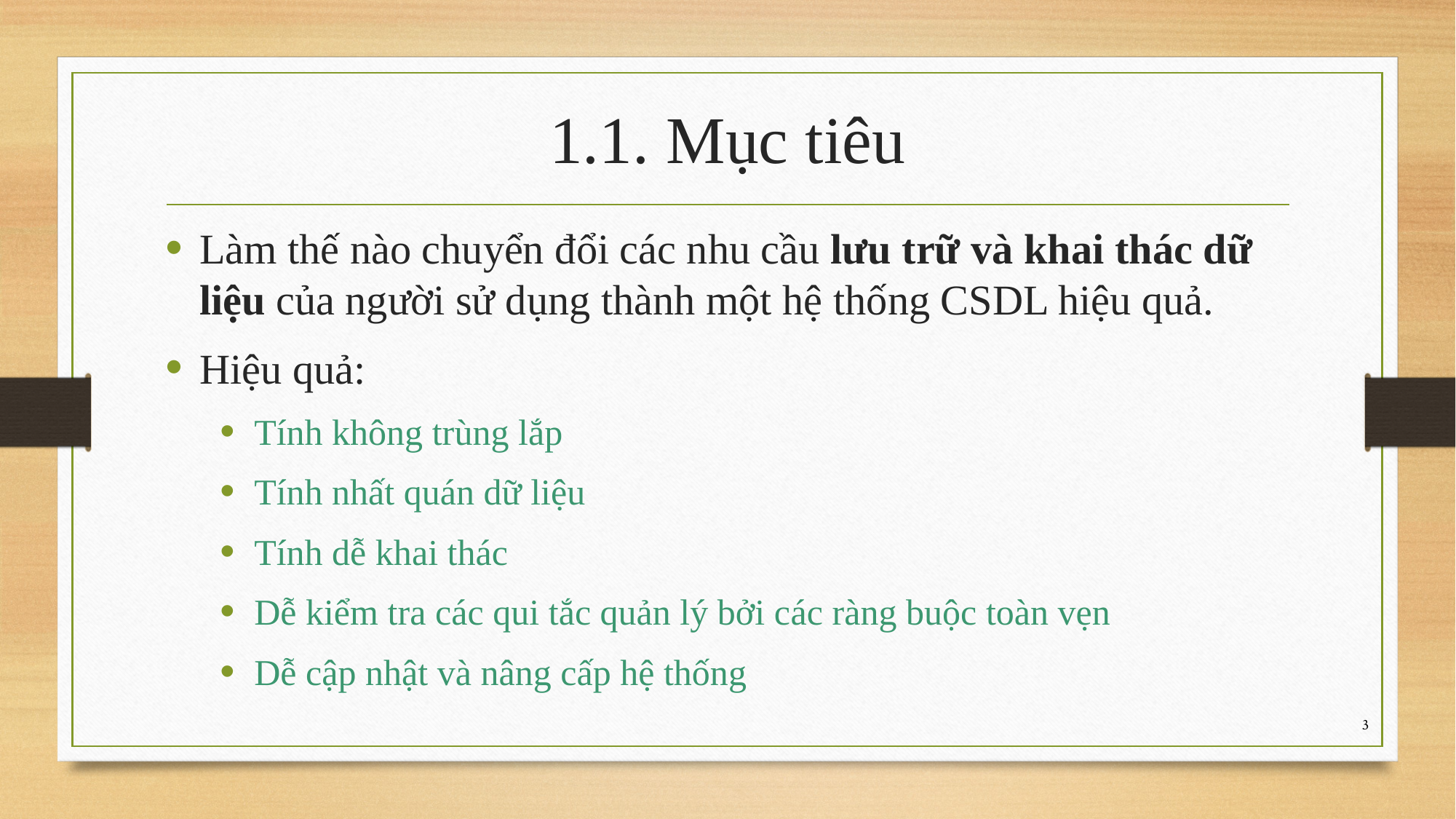

# 1.1. Mục tiêu
Làm thế nào chuyển đổi các nhu cầu lưu trữ và khai thác dữ liệu của người sử dụng thành một hệ thống CSDL hiệu quả.
Hiệu quả:
Tính không trùng lắp
Tính nhất quán dữ liệu
Tính dễ khai thác
Dễ kiểm tra các qui tắc quản lý bởi các ràng buộc toàn vẹn
Dễ cập nhật và nâng cấp hệ thống

3